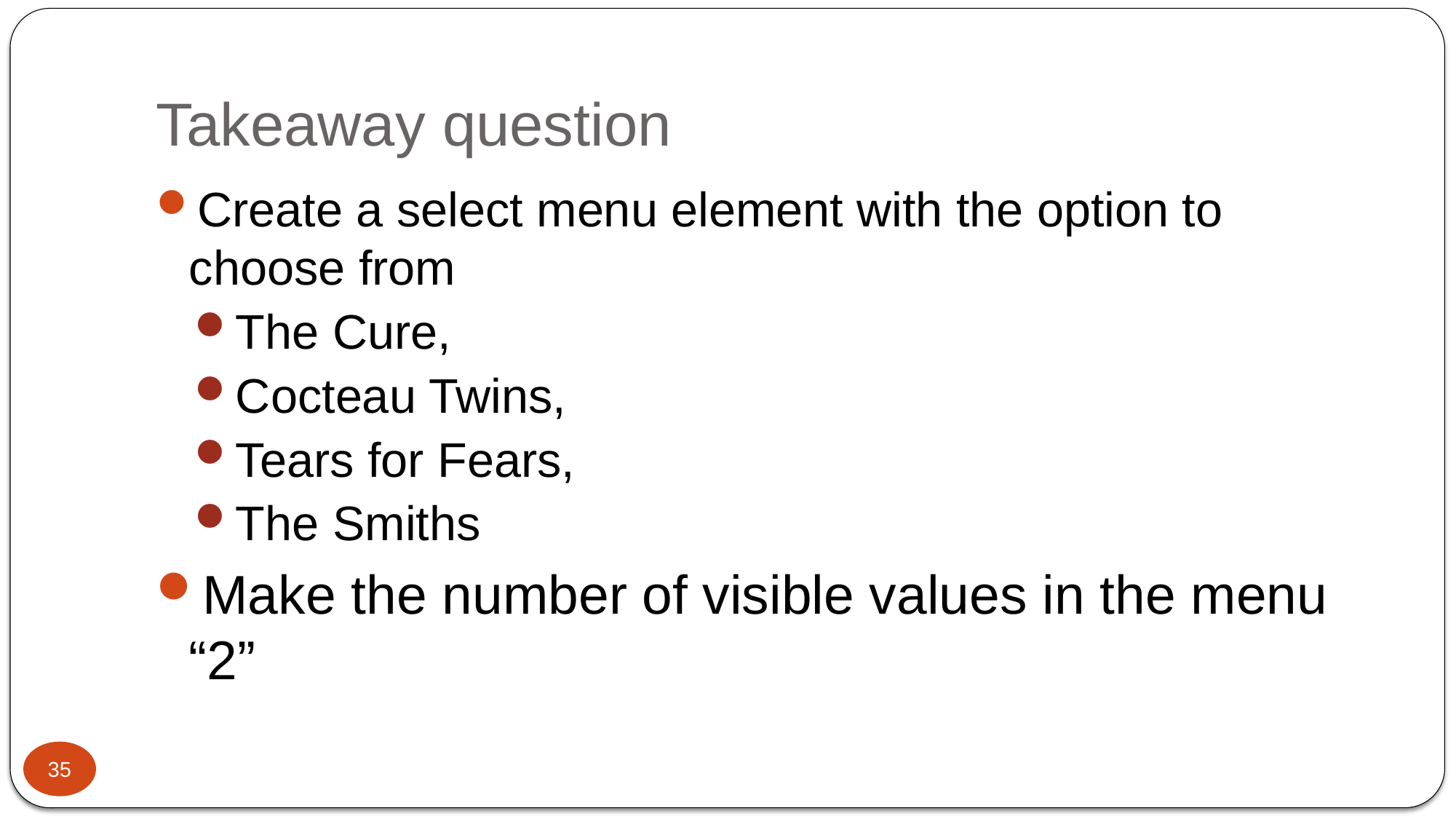

# Takeaway question
Create a select menu element with the option to choose from
The Cure,
Cocteau Twins,
Tears for Fears,
The Smiths
Make the number of visible values in the menu “2”

35